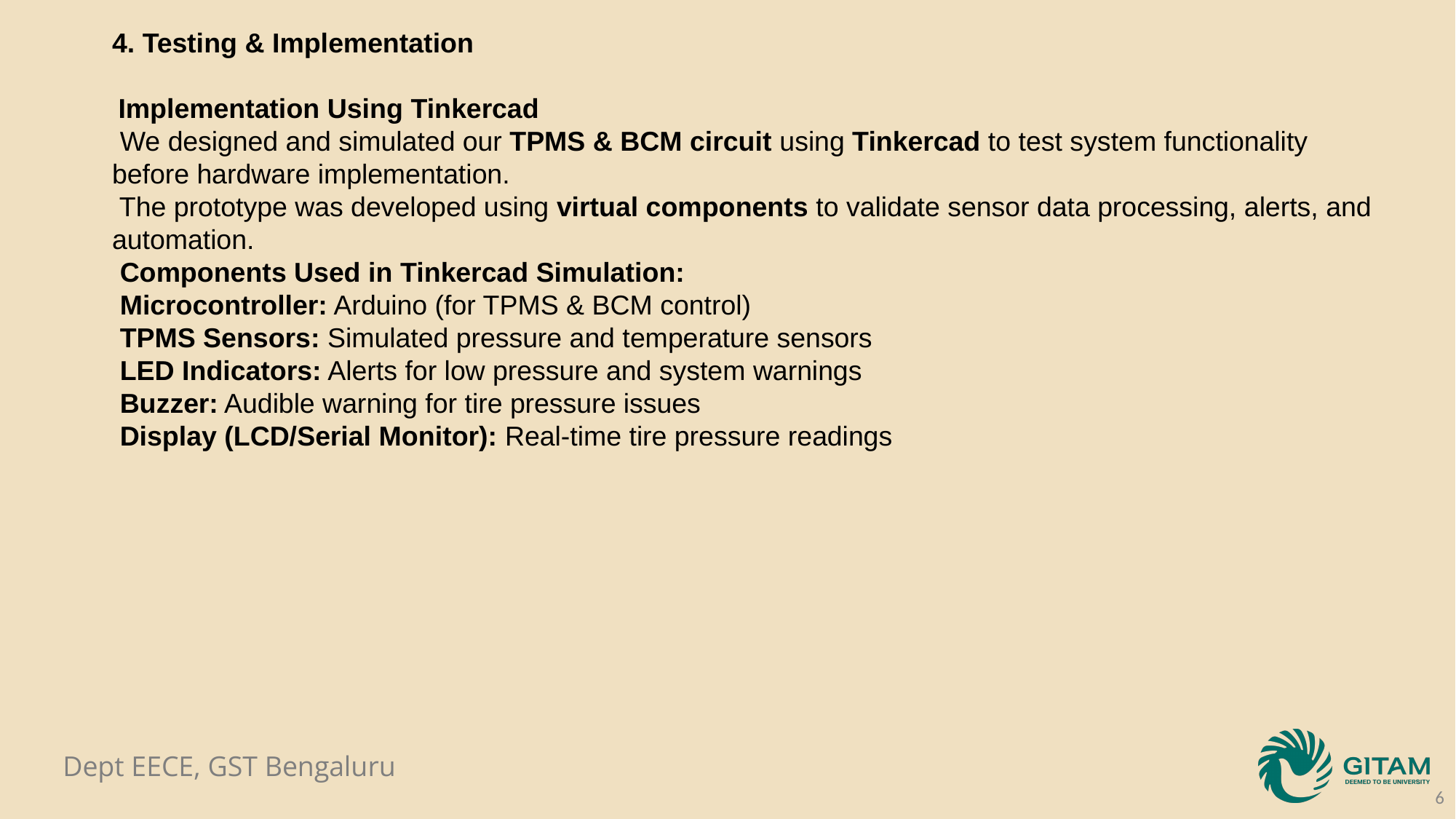

4. Testing & Implementation

 Implementation Using Tinkercad
 We designed and simulated our TPMS & BCM circuit using Tinkercad to test system functionality before hardware implementation.
 The prototype was developed using virtual components to validate sensor data processing, alerts, and automation.
 Components Used in Tinkercad Simulation:
 Microcontroller: Arduino (for TPMS & BCM control)
 TPMS Sensors: Simulated pressure and temperature sensors
 LED Indicators: Alerts for low pressure and system warnings
 Buzzer: Audible warning for tire pressure issues
 Display (LCD/Serial Monitor): Real-time tire pressure readings
6